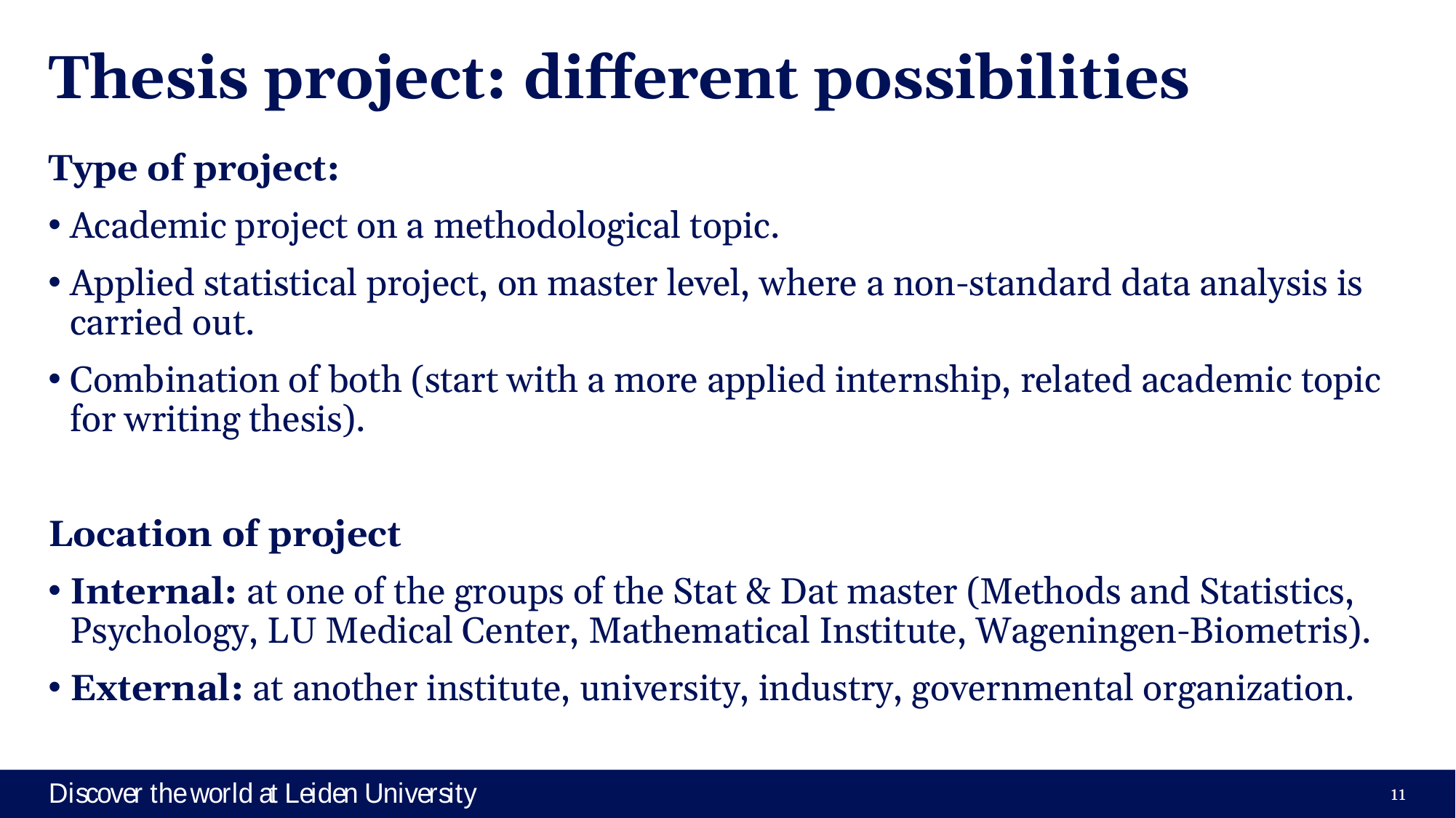

# Thesis project: different possibilities
Type of project:
Academic project on a methodological topic.
Applied statistical project, on master level, where a non-standard data analysis is carried out.
Combination of both (start with a more applied internship, related academic topic for writing thesis).

Location of project
Internal: at one of the groups of the Stat & Dat master (Methods and Statistics, Psychology, LU Medical Center, Mathematical Institute, Wageningen-Biometris).
External: at another institute, university, industry, governmental organization.
11